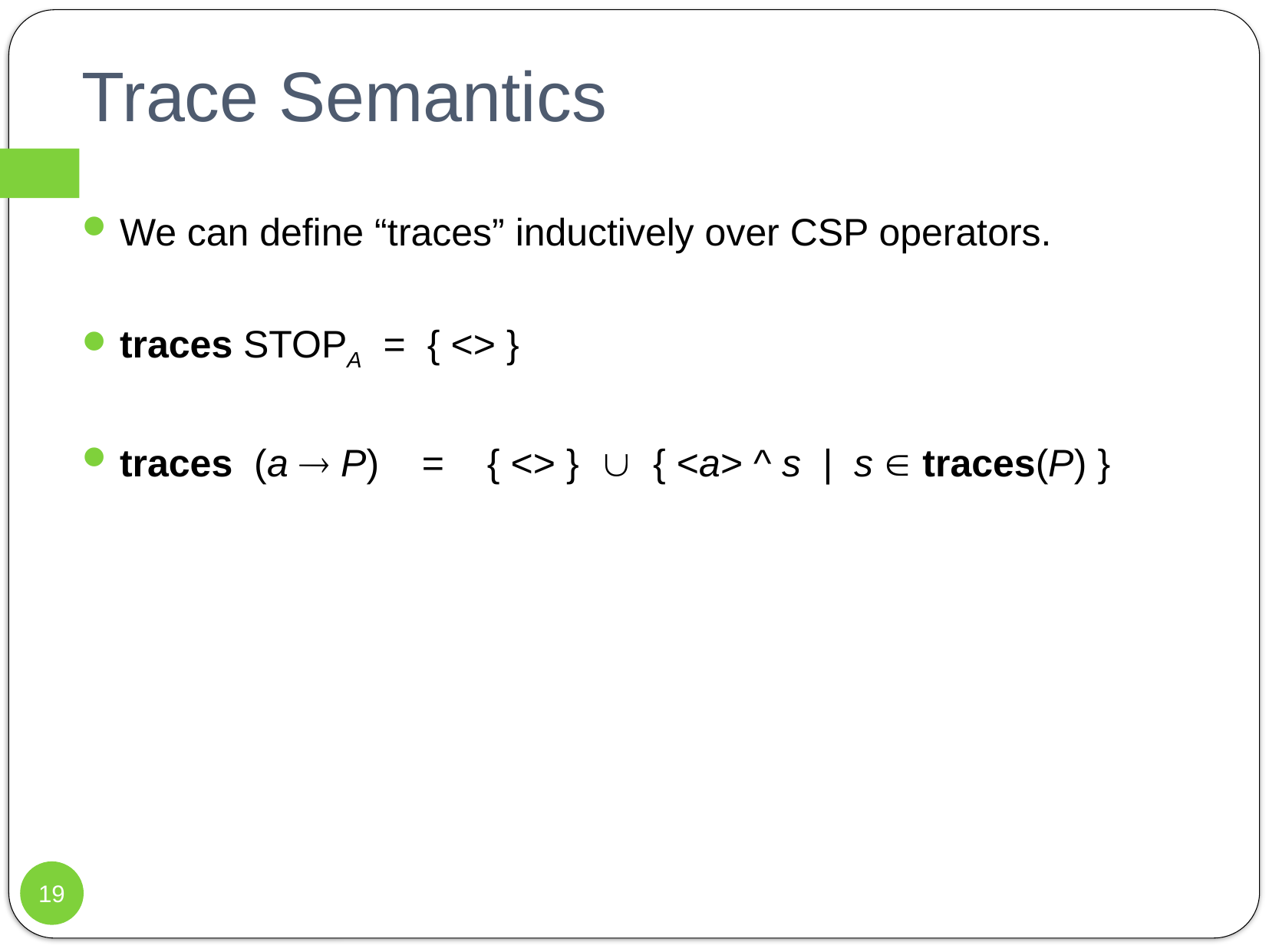

# Trace Semantics
We can define “traces” inductively over CSP operators.

traces STOPA  =  { <> }

traces  (a → P)    =    { <> }  ∪  { <a> ^ s  |  s ∈ traces(P) }
19